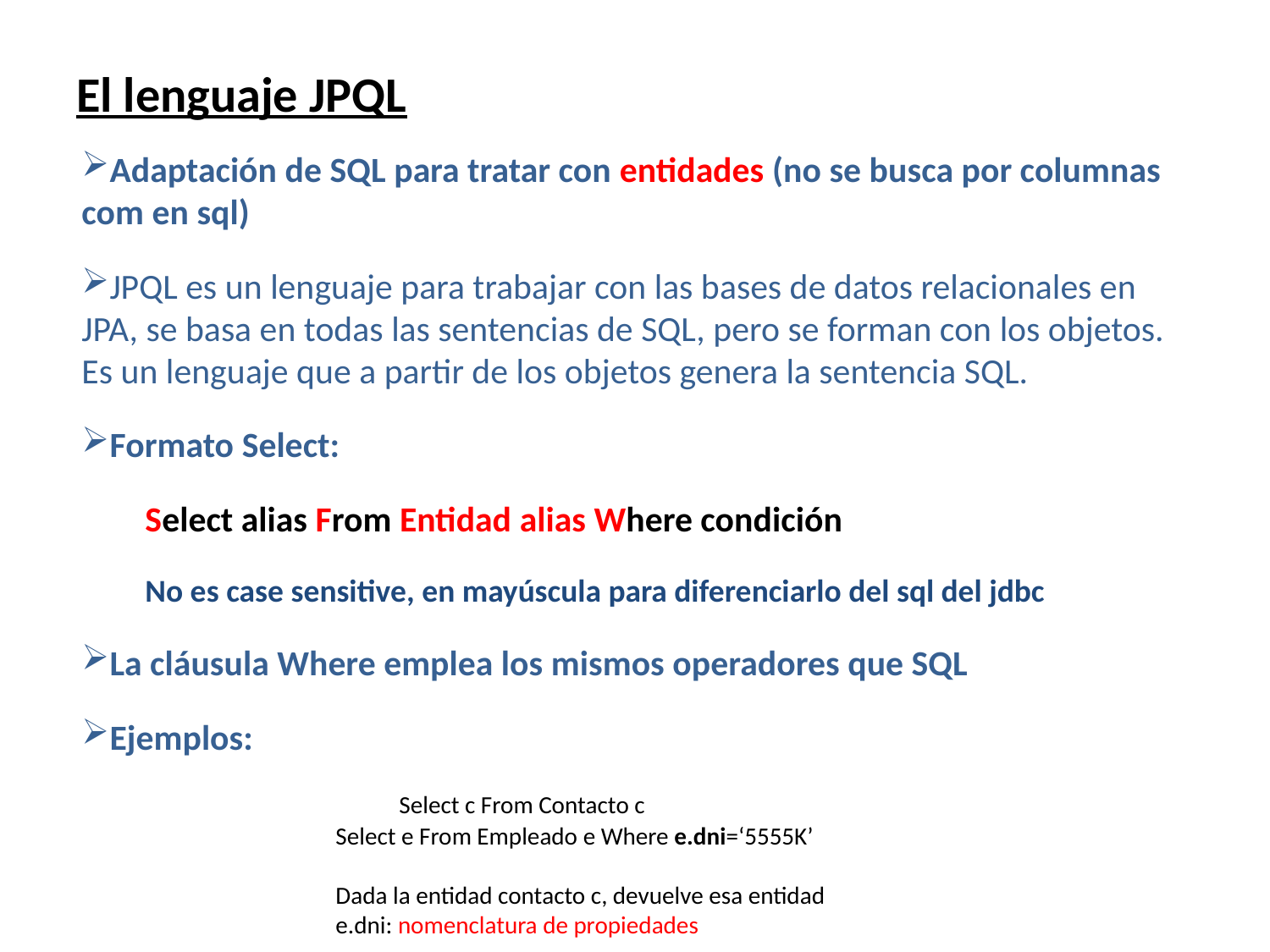

# El lenguaje JPQL
Adaptación de SQL para tratar con entidades (no se busca por columnas com en sql)
JPQL es un lenguaje para trabajar con las bases de datos relacionales en JPA, se basa en todas las sentencias de SQL, pero se forman con los objetos. Es un lenguaje que a partir de los objetos genera la sentencia SQL.
Formato Select:
Select alias From Entidad alias Where condición
No es case sensitive, en mayúscula para diferenciarlo del sql del jdbc
La cláusula Where emplea los mismos operadores que SQL
Ejemplos:
		Select c From Contacto c
Select e From Empleado e Where e.dni=‘5555K’

Dada la entidad contacto c, devuelve esa entidad
e.dni: nomenclatura de propiedades